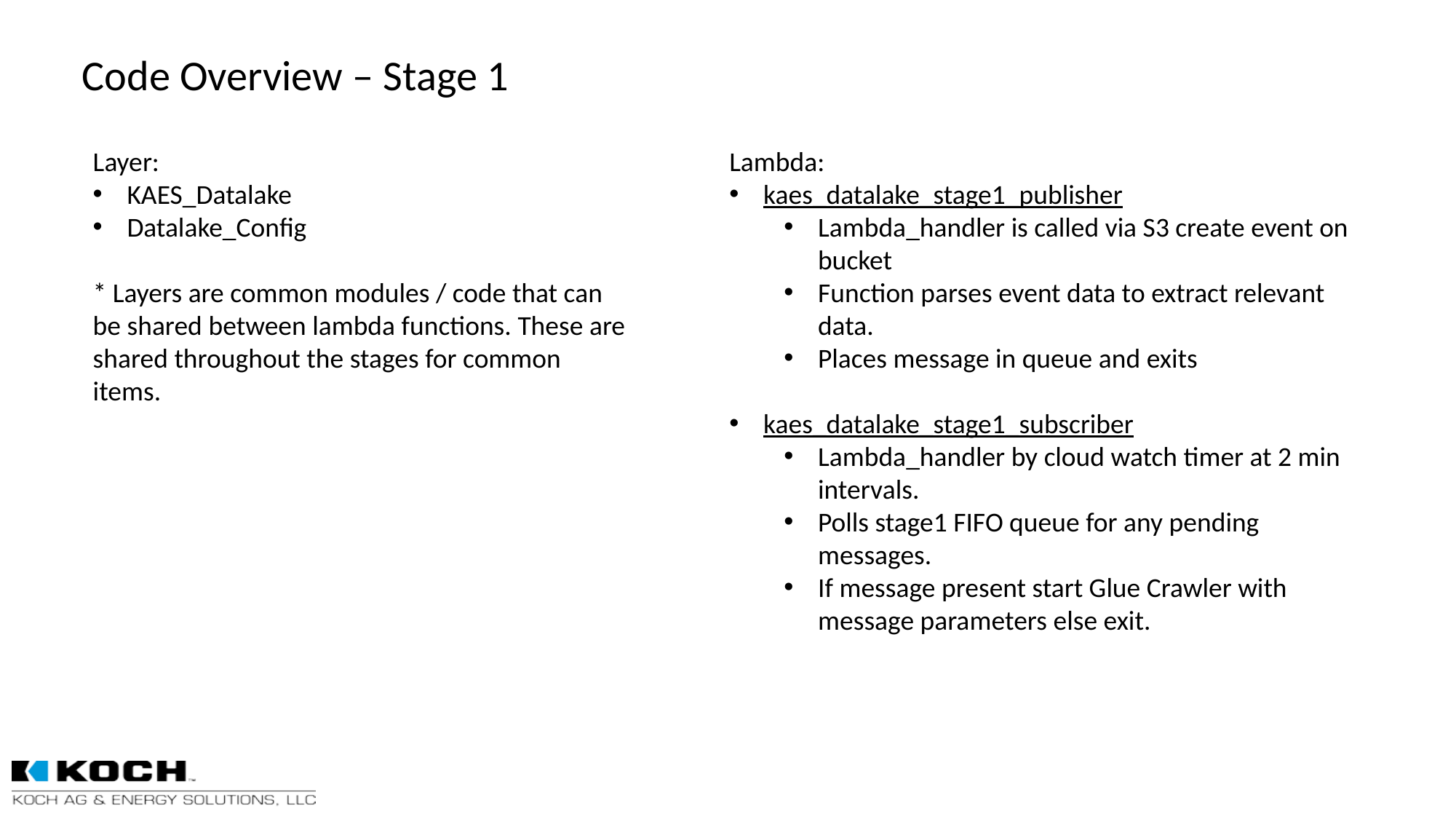

# Code Overview – Stage 1
Lambda:
kaes_datalake_stage1_publisher
Lambda_handler is called via S3 create event on bucket
Function parses event data to extract relevant data.
Places message in queue and exits

kaes_datalake_stage1_subscriber
Lambda_handler by cloud watch timer at 2 min intervals.
Polls stage1 FIFO queue for any pending messages.
If message present start Glue Crawler with message parameters else exit.
Layer:
KAES_Datalake
Datalake_Config

* Layers are common modules / code that can be shared between lambda functions. These are shared throughout the stages for common items.